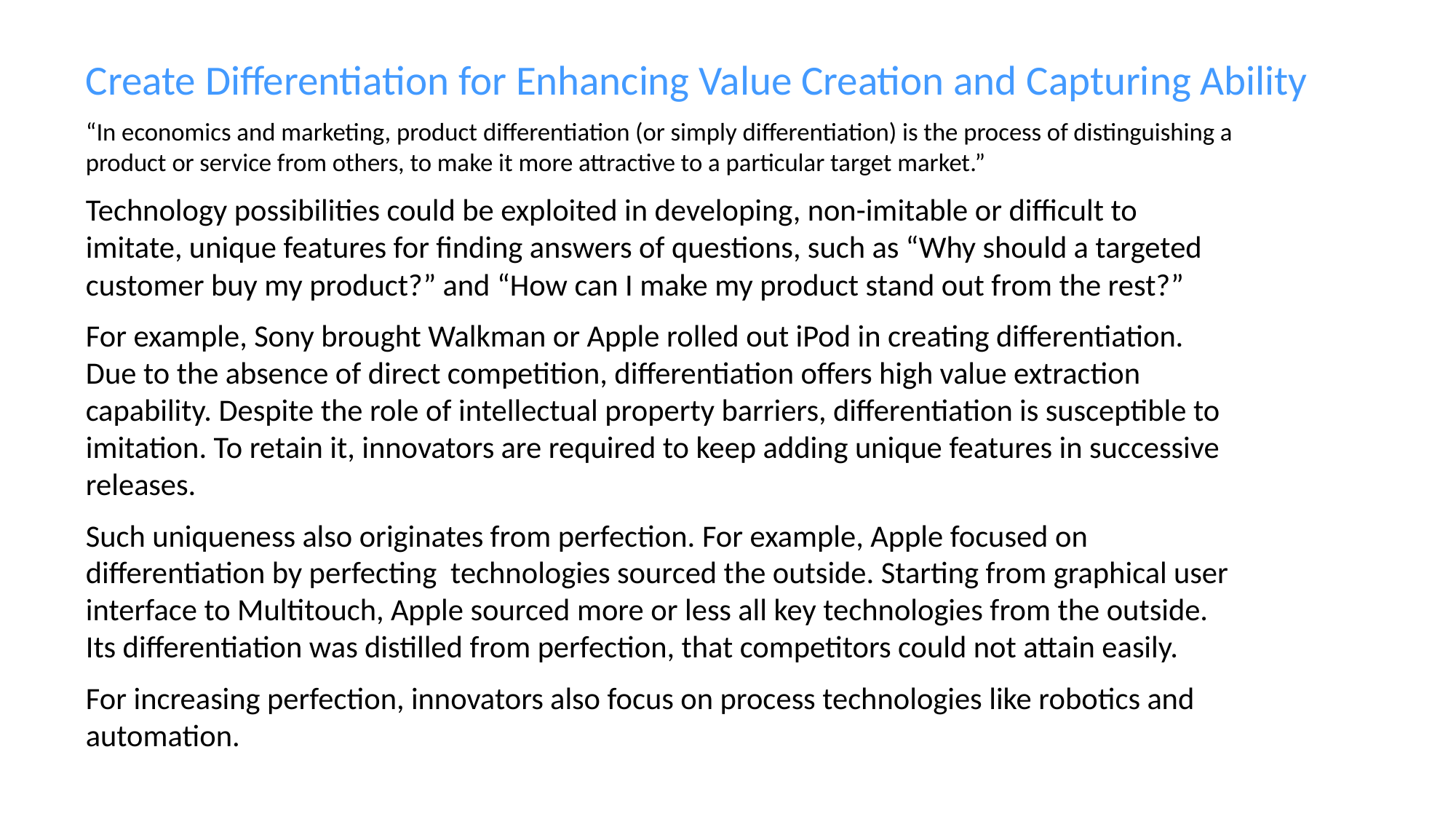

# Create Differentiation for Enhancing Value Creation and Capturing Ability
“In economics and marketing, product differentiation (or simply differentiation) is the process of distinguishing a product or service from others, to make it more attractive to a particular target market.”
Technology possibilities could be exploited in developing, non-imitable or difficult to imitate, unique features for finding answers of questions, such as “Why should a targeted customer buy my product?” and “How can I make my product stand out from the rest?”
For example, Sony brought Walkman or Apple rolled out iPod in creating differentiation. Due to the absence of direct competition, differentiation offers high value extraction capability. Despite the role of intellectual property barriers, differentiation is susceptible to imitation. To retain it, innovators are required to keep adding unique features in successive releases.
Such uniqueness also originates from perfection. For example, Apple focused on differentiation by perfecting  technologies sourced the outside. Starting from graphical user interface to Multitouch, Apple sourced more or less all key technologies from the outside. Its differentiation was distilled from perfection, that competitors could not attain easily.
For increasing perfection, innovators also focus on process technologies like robotics and automation.